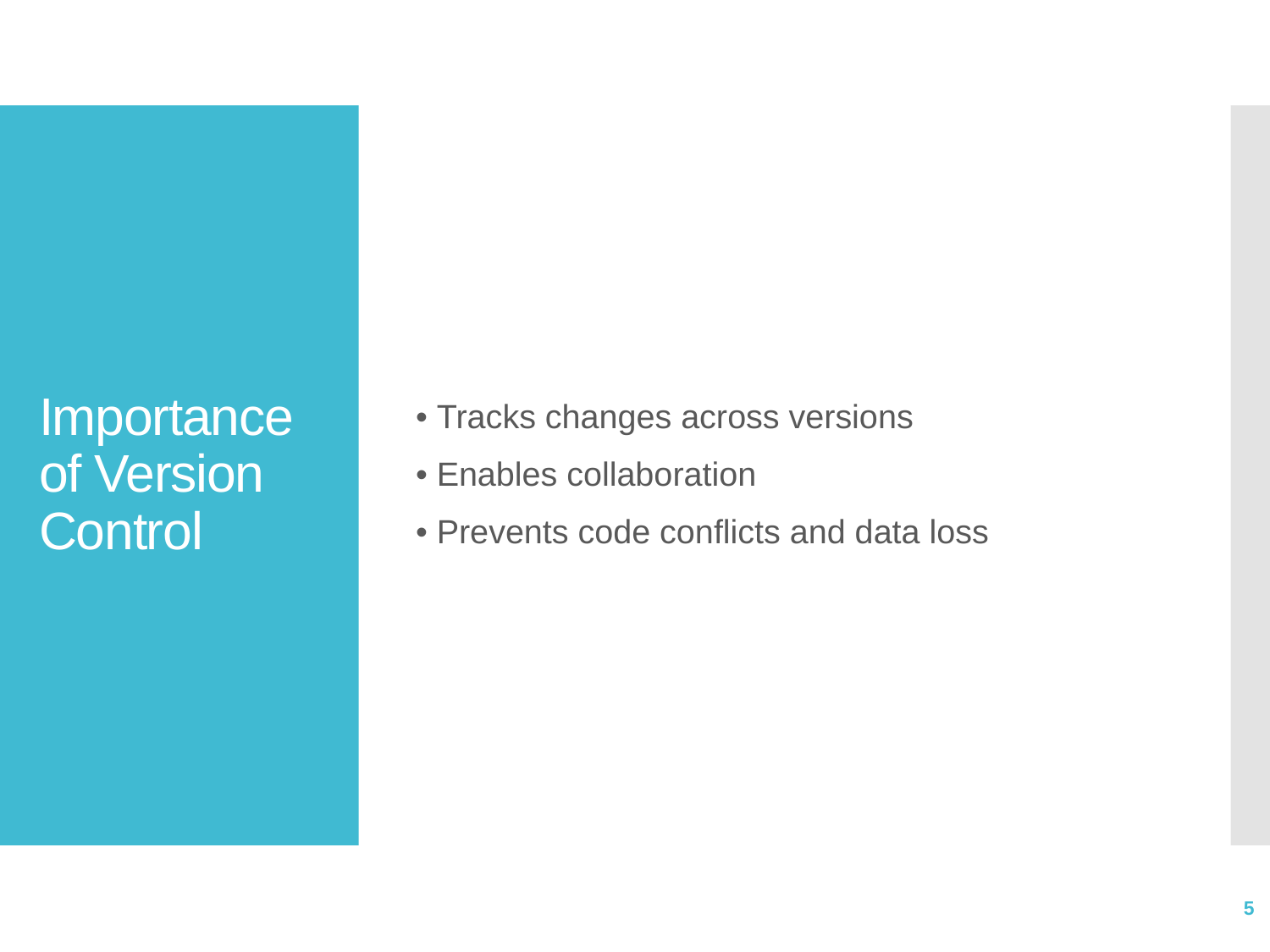

• Tracks changes across versions
• Enables collaboration
• Prevents code conflicts and data loss
# Importance of Version Control
5